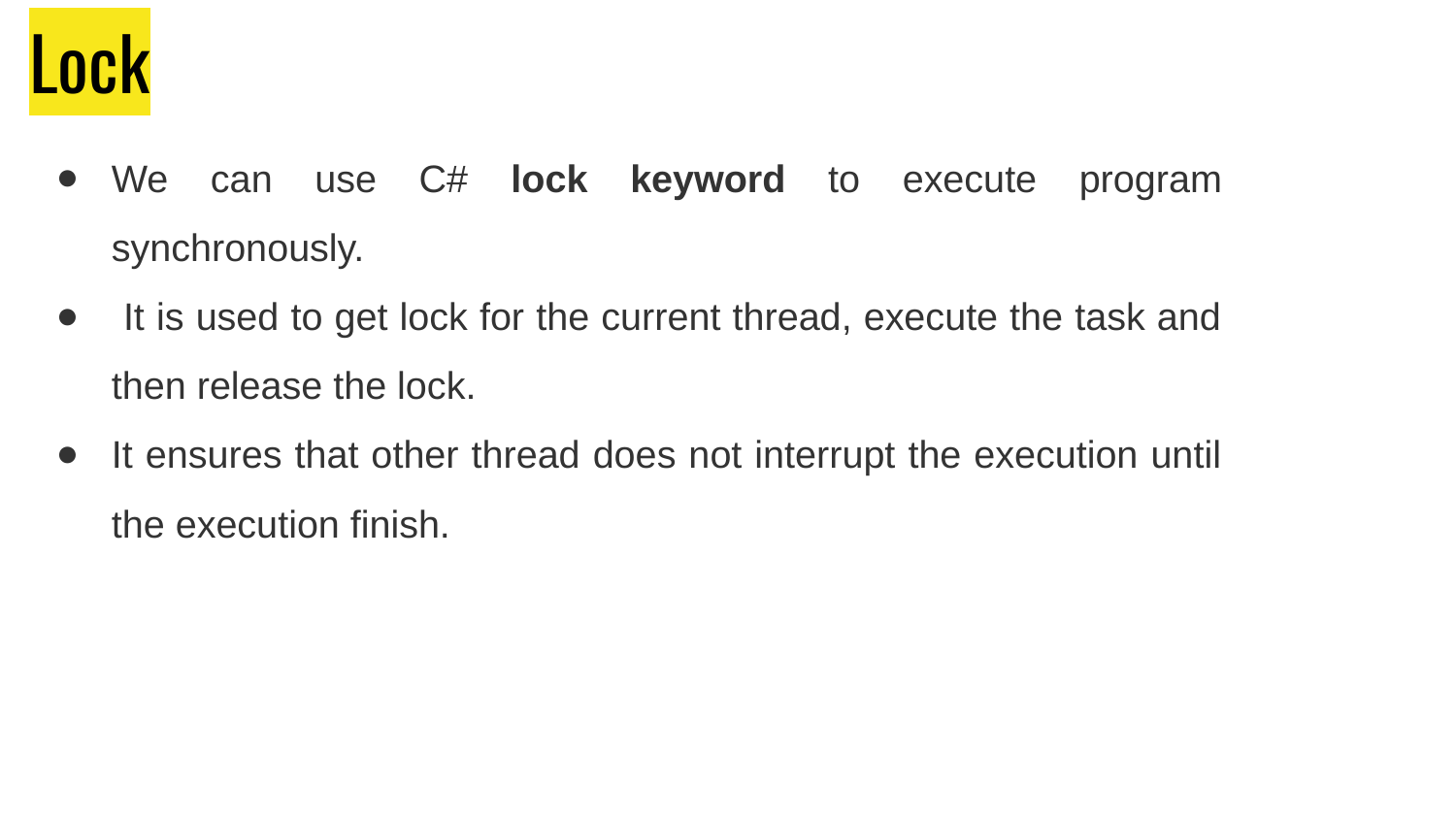

# Lock

We can use C# lock keyword to execute program synchronously.
 It is used to get lock for the current thread, execute the task and then release the lock.
It ensures that other thread does not interrupt the execution until the execution finish.